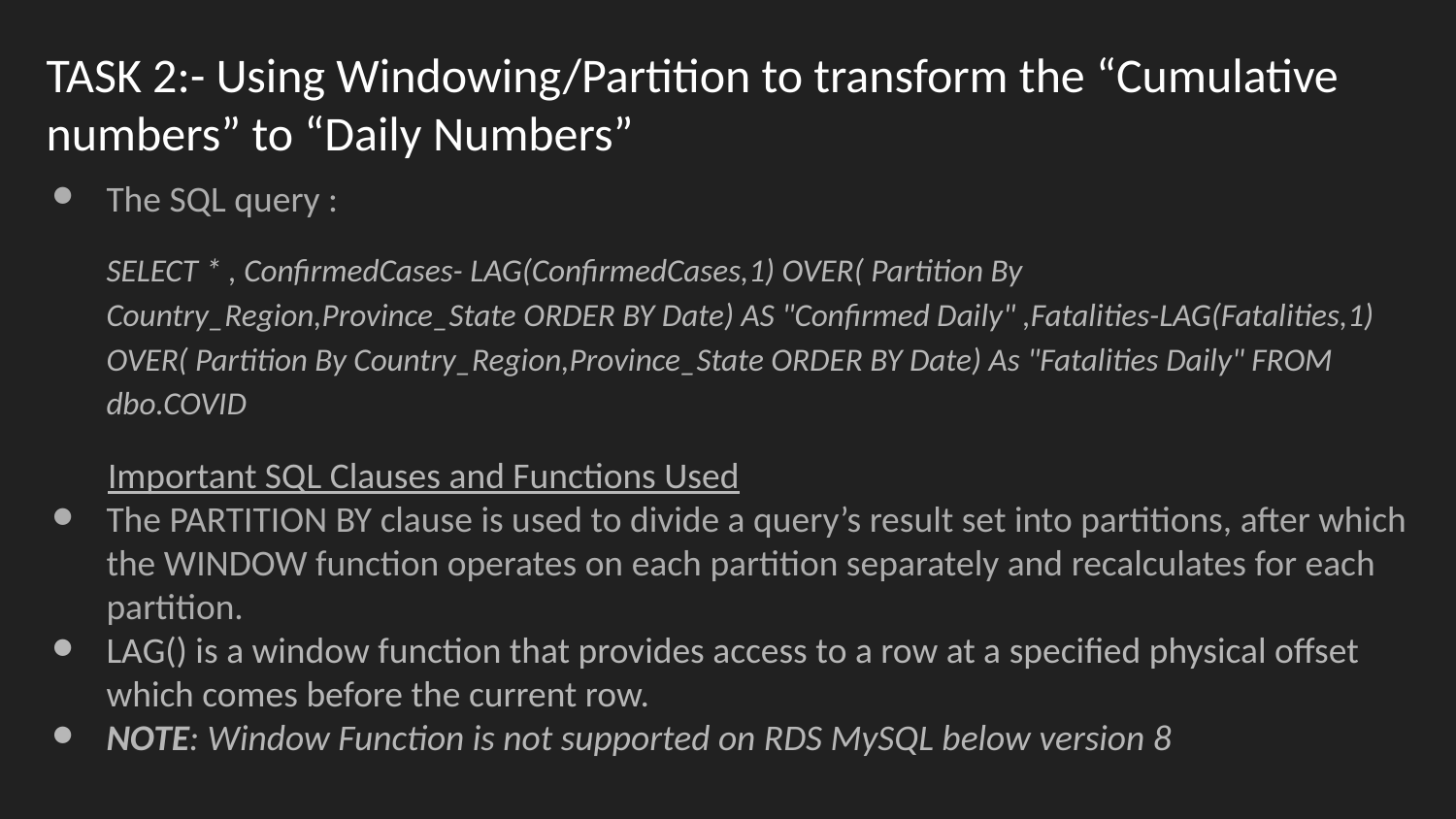

# TASK 2:- Using Windowing/Partition to transform the “Cumulative numbers” to “Daily Numbers”
The SQL query :
SELECT * , ConfirmedCases- LAG(ConfirmedCases,1) OVER( Partition By Country_Region,Province_State ORDER BY Date) AS "Confirmed Daily" ,Fatalities-LAG(Fatalities,1)  OVER( Partition By Country_Region,Province_State ORDER BY Date) As "Fatalities Daily" FROM dbo.COVID
         Important SQL Clauses and Functions Used
The PARTITION BY clause is used to divide a query’s result set into partitions, after which the WINDOW function operates on each partition separately and recalculates for each partition.
LAG() is a window function that provides access to a row at a specified physical offset which comes before the current row.
NOTE: Window Function is not supported on RDS MySQL below version 8